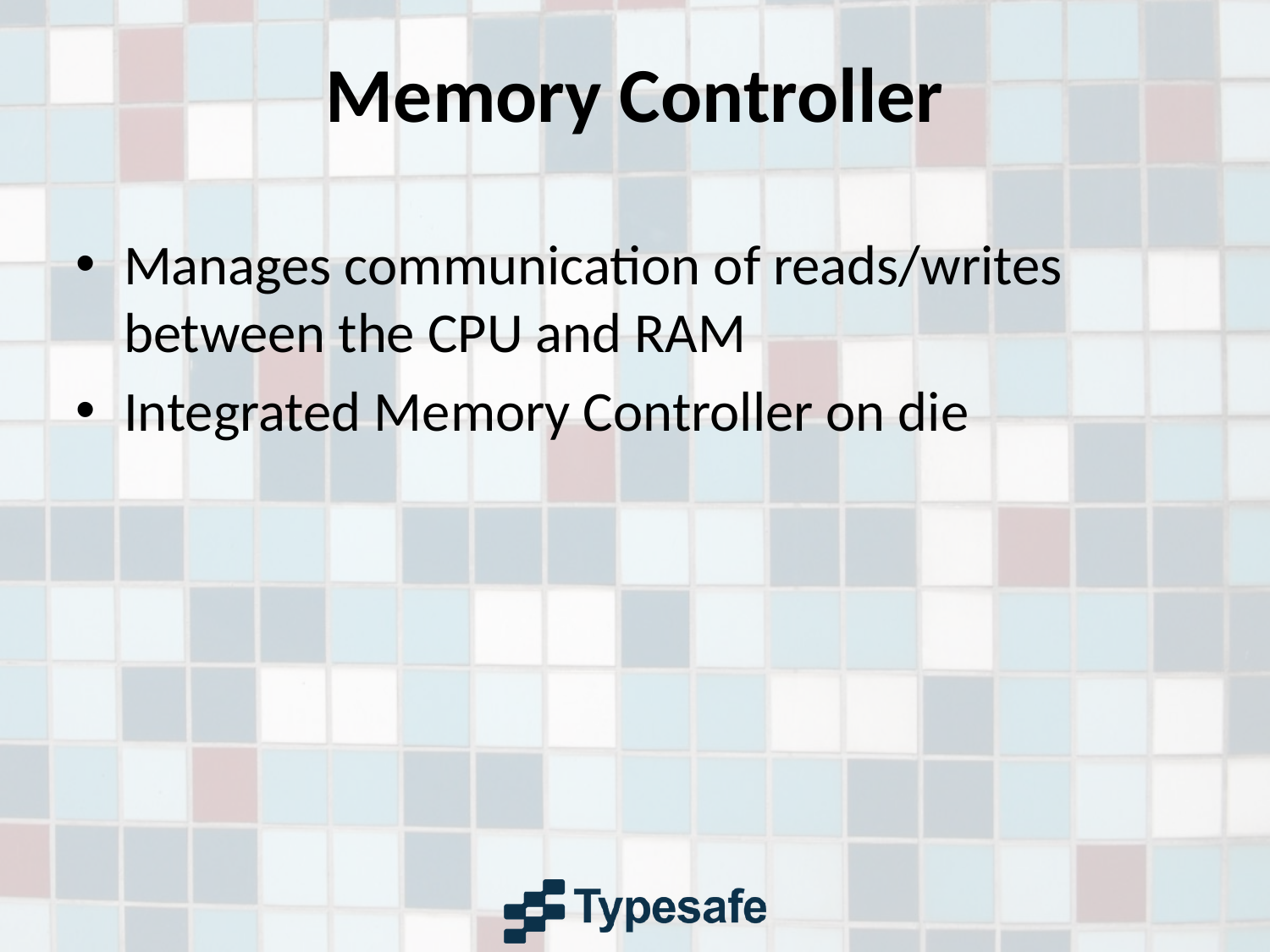

# Memory Controller
Manages communication of reads/writes between the CPU and RAM
Integrated Memory Controller on die